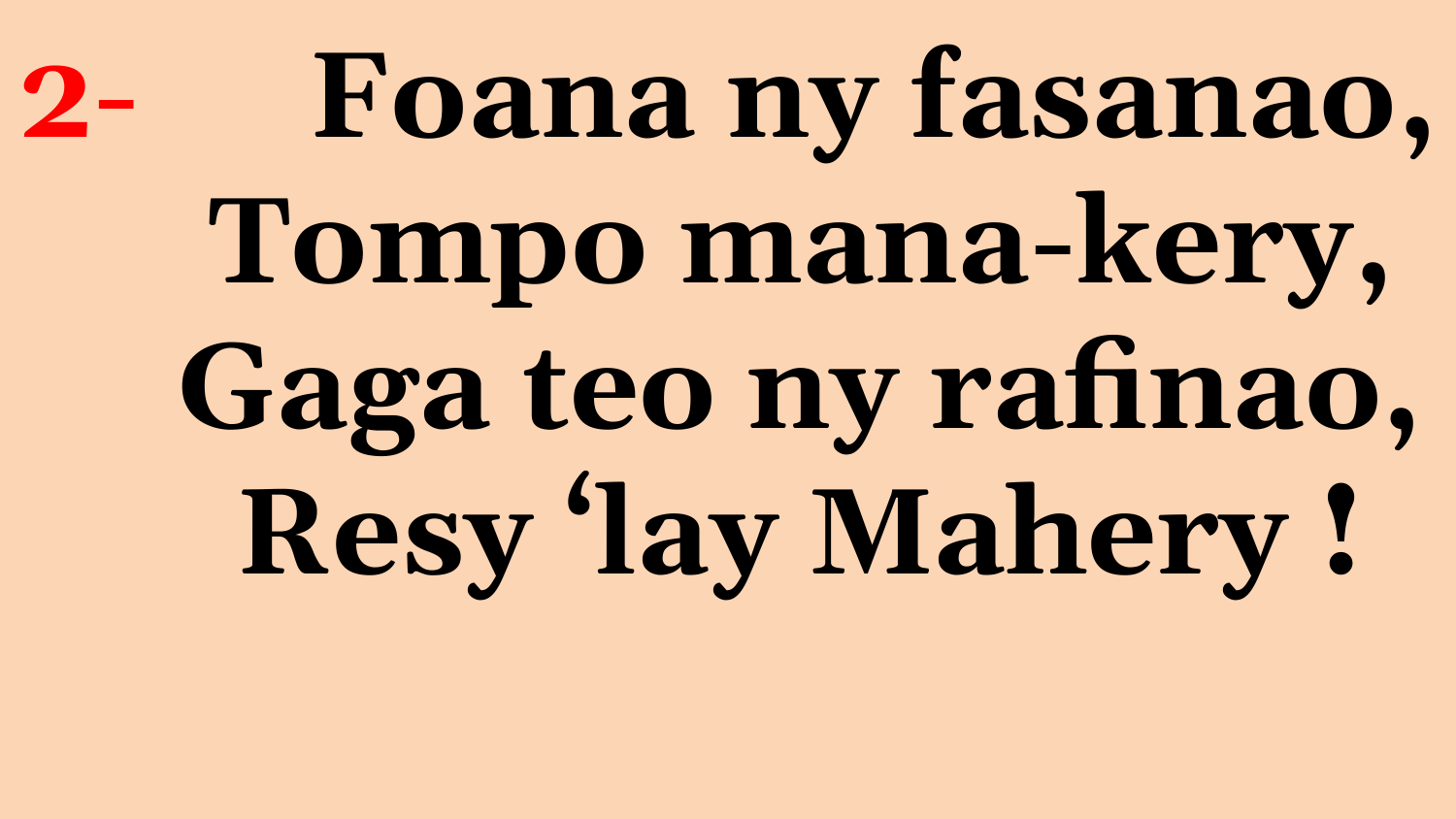

# 2- 	Foana ny fasanao, Tompo mana-kery, Gaga teo ny rafinao, Resy ‘lay Mahery !